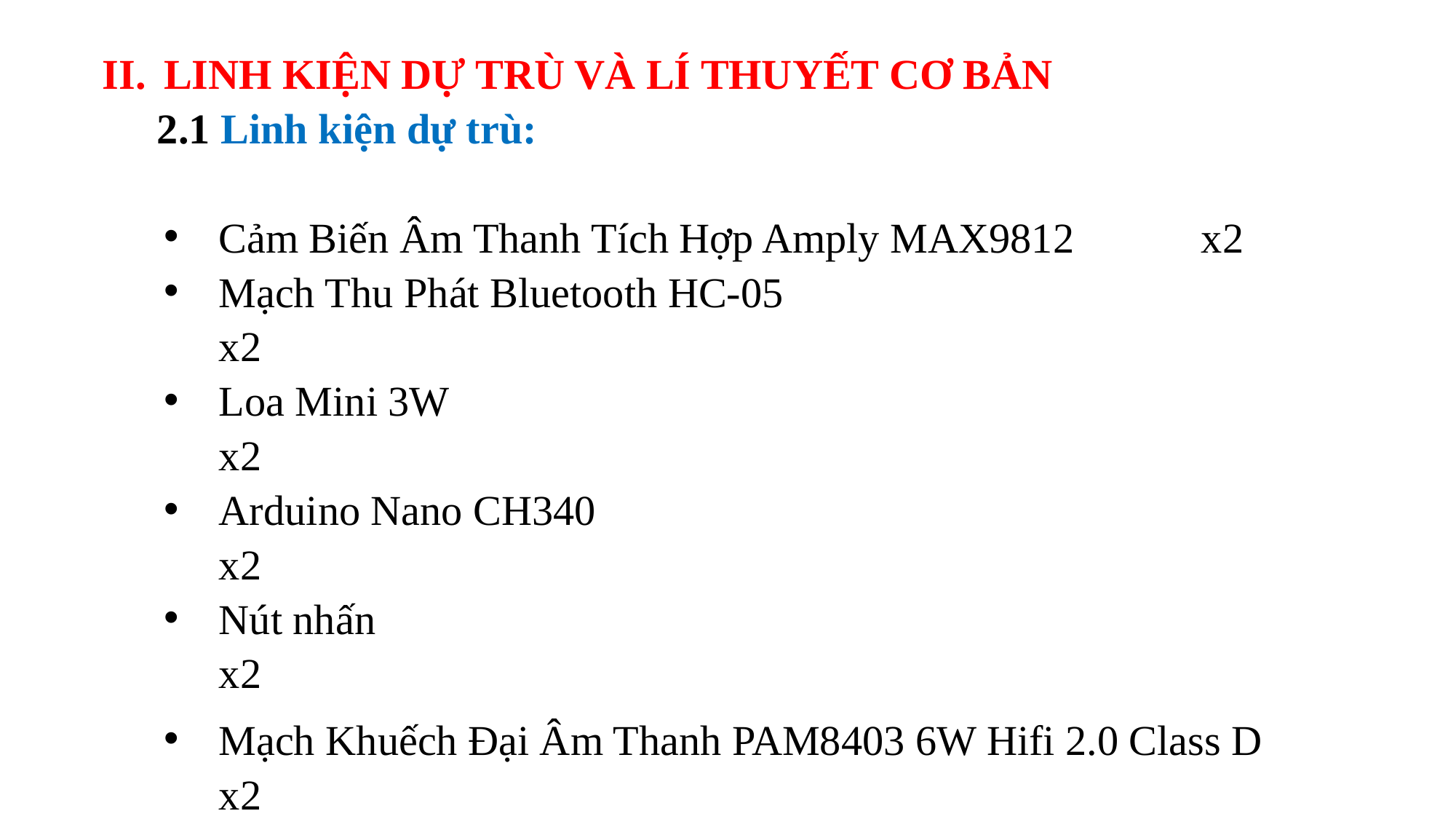

LINH KIỆN DỰ TRÙ VÀ LÍ THUYẾT CƠ BẢN
2.1 Linh kiện dự trù:

Cảm Biến Âm Thanh Tích Hợp Amply MAX9812 		x2
Mạch Thu Phát Bluetooth HC-05 					x2
Loa Mini 3W								x2
Arduino Nano CH340							x2
Nút nhấn 									x2
Mạch Khuếch Đại Âm Thanh PAM8403 6W Hifi 2.0 Class D	x2
Nguồn 5v									x2